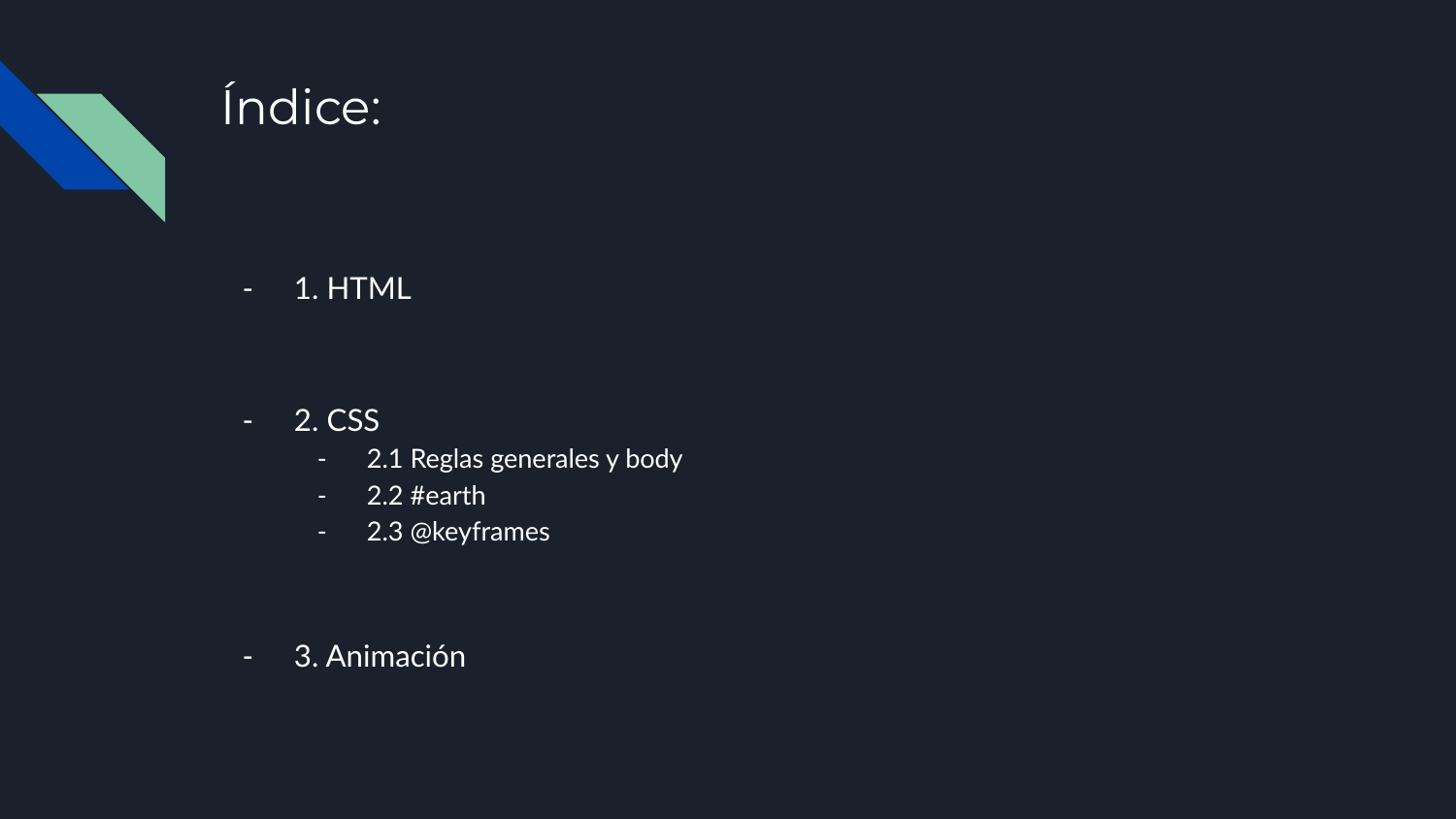

# Índice:
1. HTML

2. CSS
2.1 Reglas generales y body
2.2 #earth
2.3 @keyframes

3. Animación